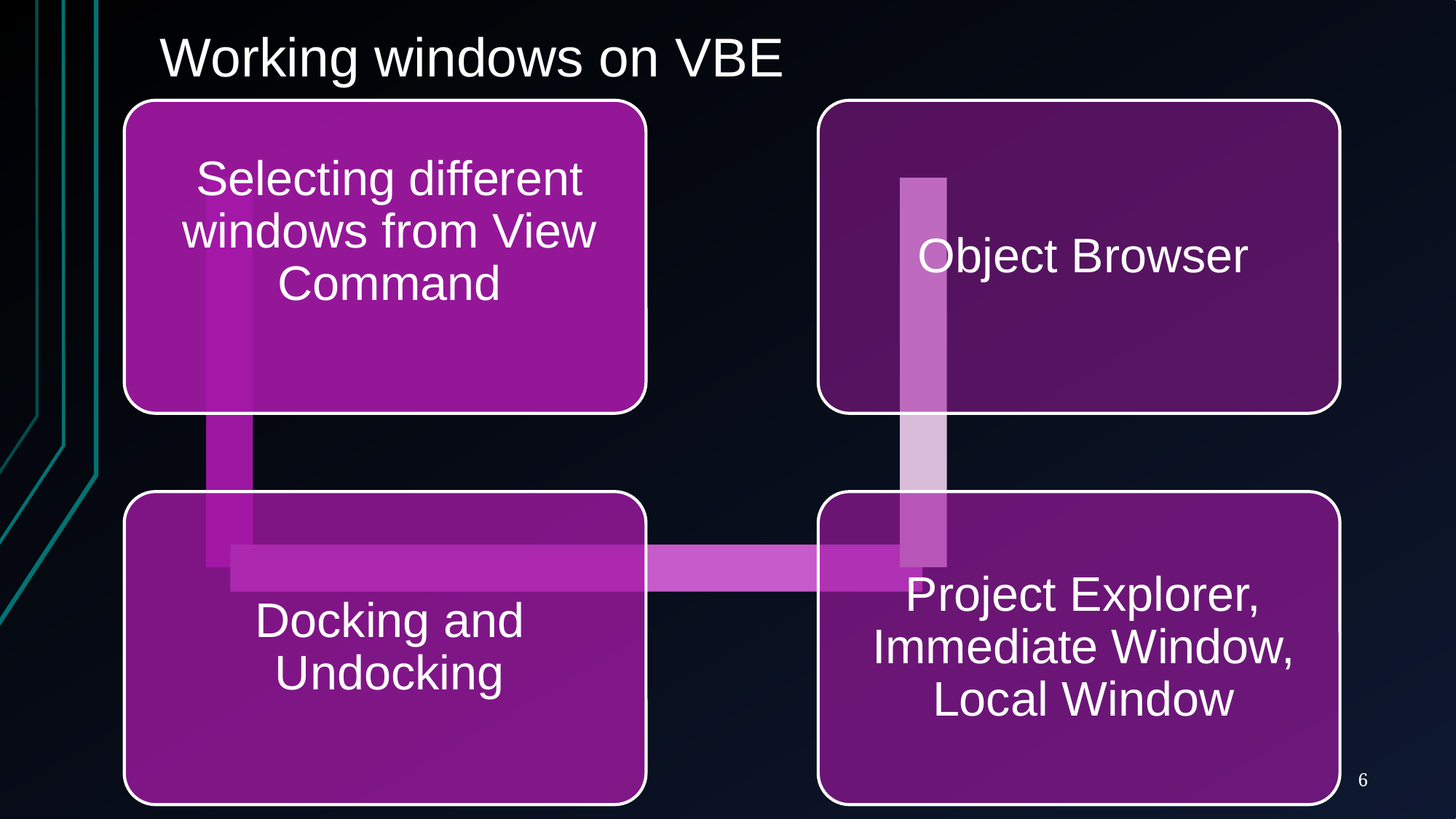

# Working windows on VBE
Selecting different windows from View Command

Docking and Undocking
Project Explorer, Immediate Window, Local Window
Object Browser
6